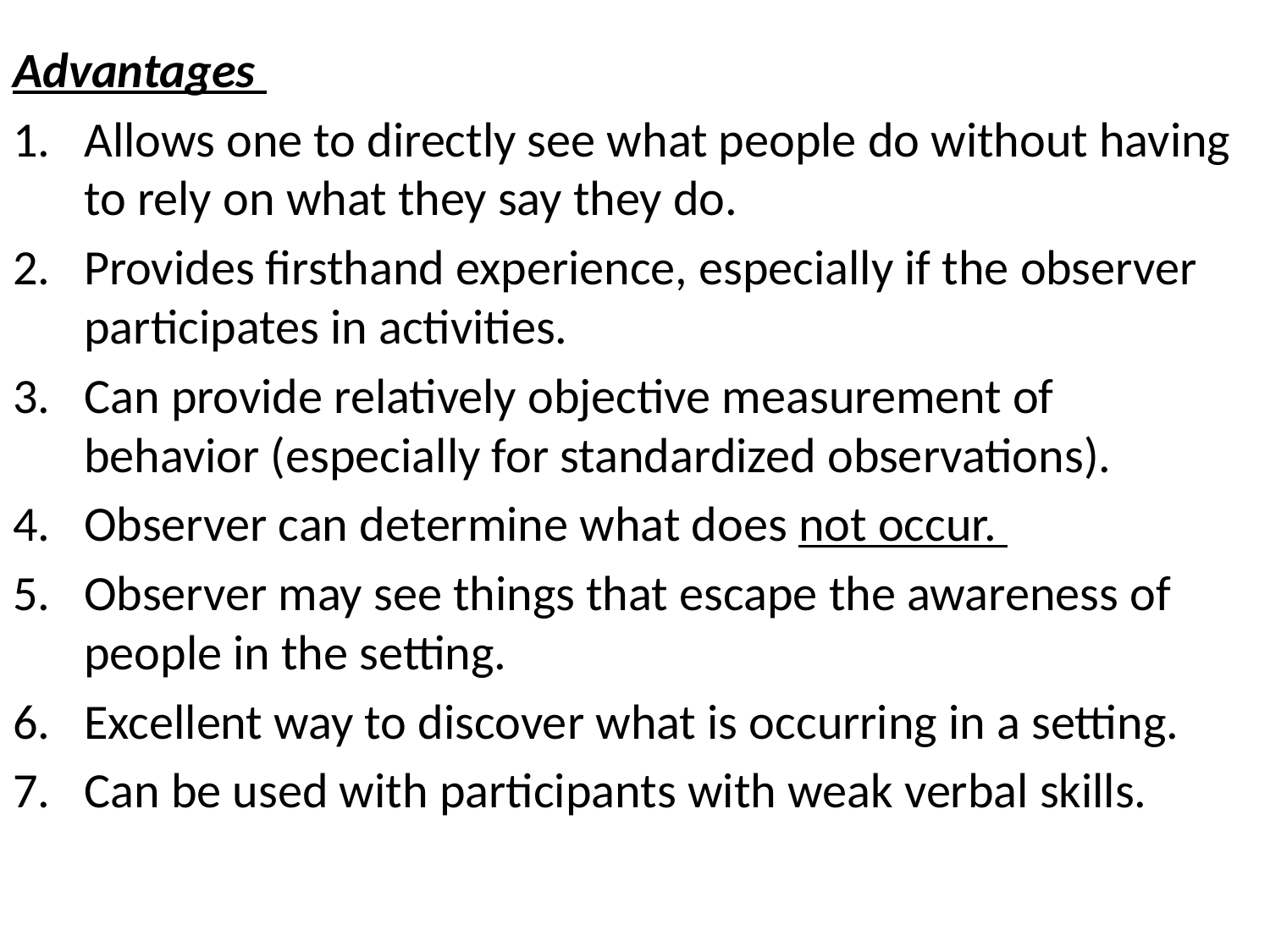

Advantages
Allows one to directly see what people do without having to rely on what they say they do.
Provides firsthand experience, especially if the observer participates in activities.
Can provide relatively objective measurement of behavior (especially for standardized observations).
Observer can determine what does not occur.
Observer may see things that escape the awareness of people in the setting.
Excellent way to discover what is occurring in a setting.
Can be used with participants with weak verbal skills.